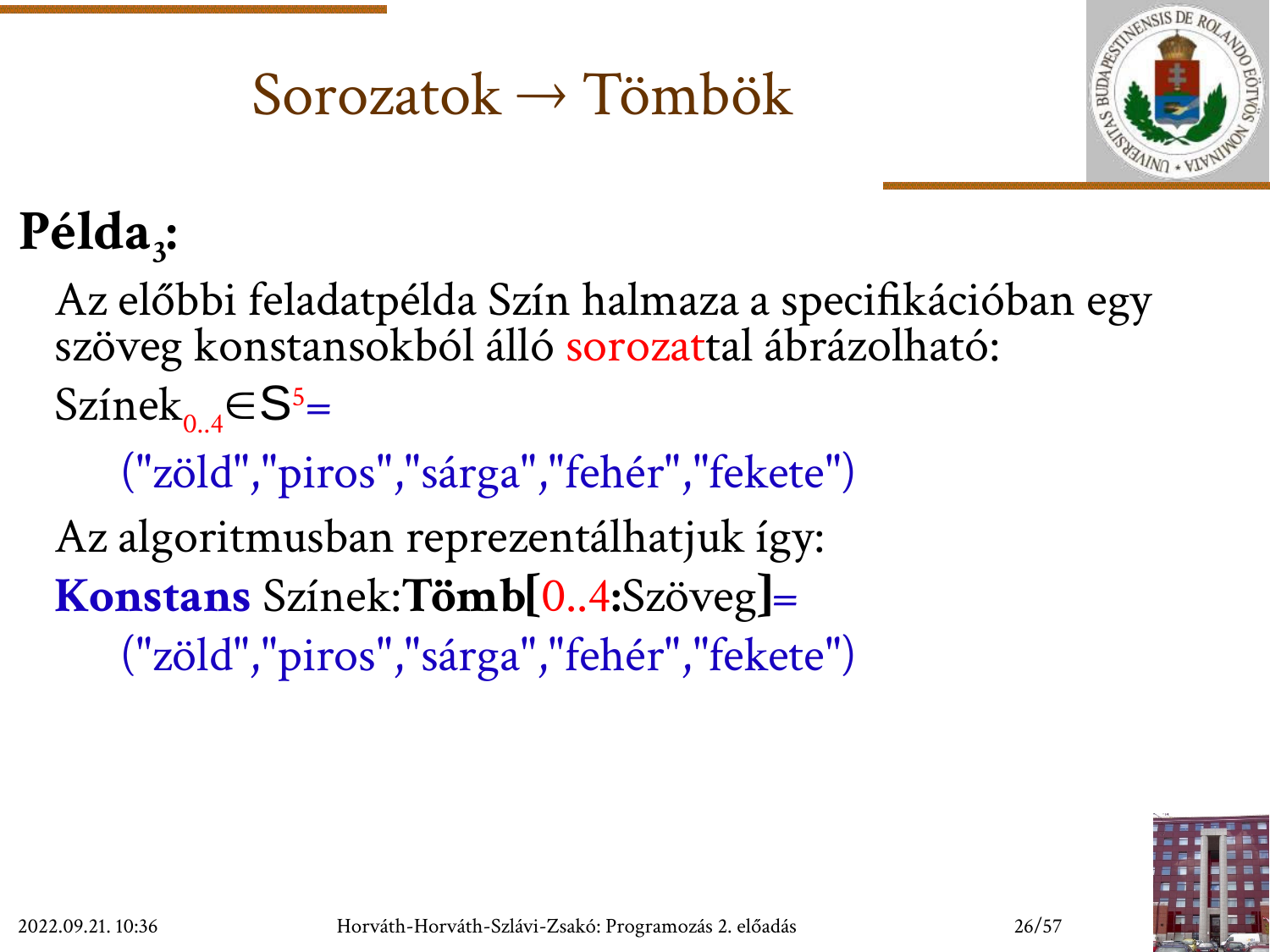

# Sorozatok → Tömbök
Példa3:
	Az előbbi feladatpélda Szín halmaza a specifikációban egy szöveg konstansokból álló sorozattal ábrázolható:
	Színek0..4∈S5=
      ("zöld","piros","sárga","fehér","fekete")
	Az algoritmusban reprezentálhatjuk így:
Konstans Színek:Tömb[0..4:Szöveg]=
      ("zöld","piros","sárga","fehér","fekete")

2022.09.21. 10:36
Horváth-Horváth-Szlávi-Zsakó: Programozás 2. előadás
26/57